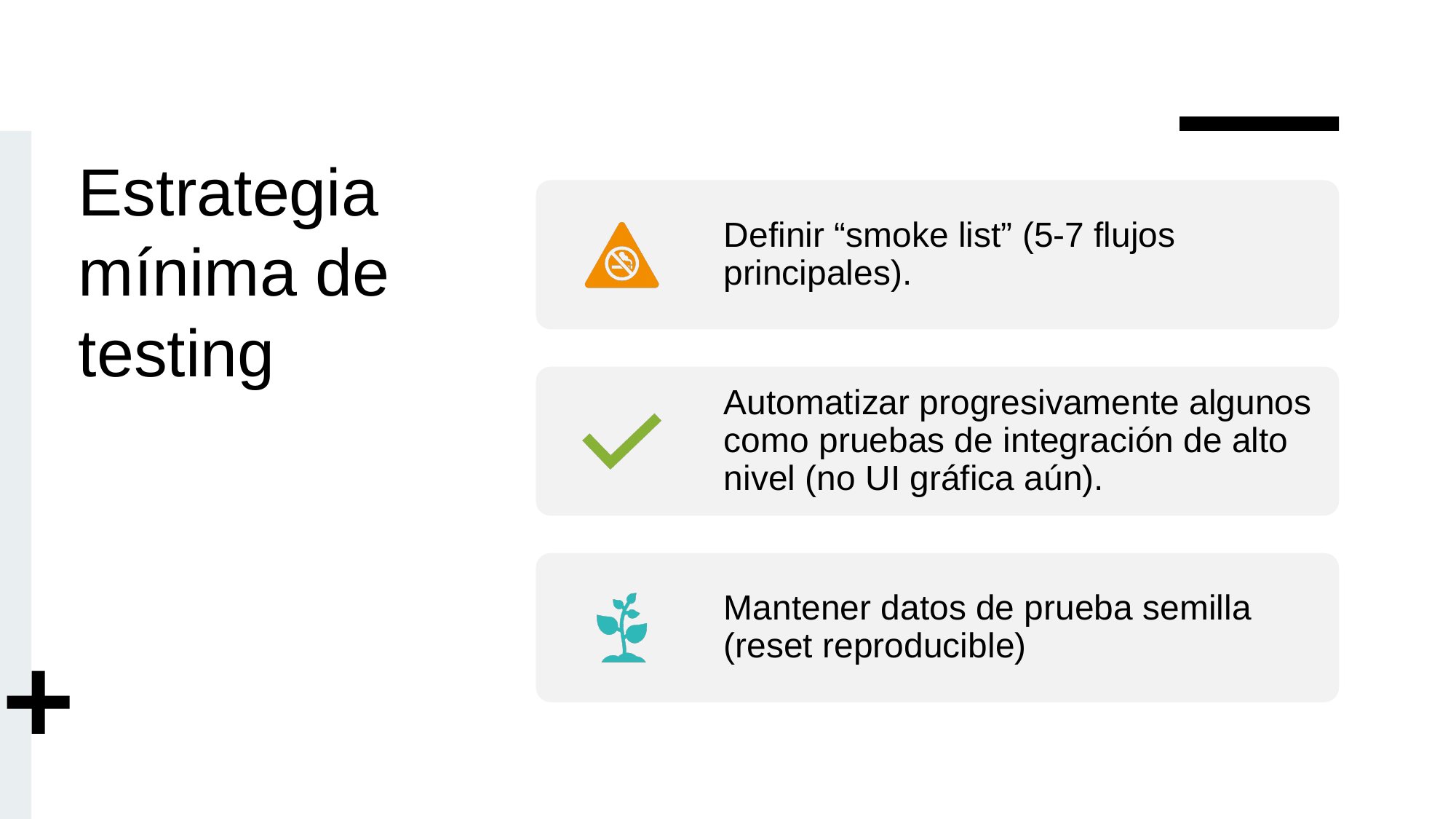

# Estrategia mínima de testing
Definir “smoke list” (5-7 flujos principales).
Automatizar progresivamente algunos como pruebas de integración de alto nivel (no UI gráfica aún).
Mantener datos de prueba semilla (reset reproducible)